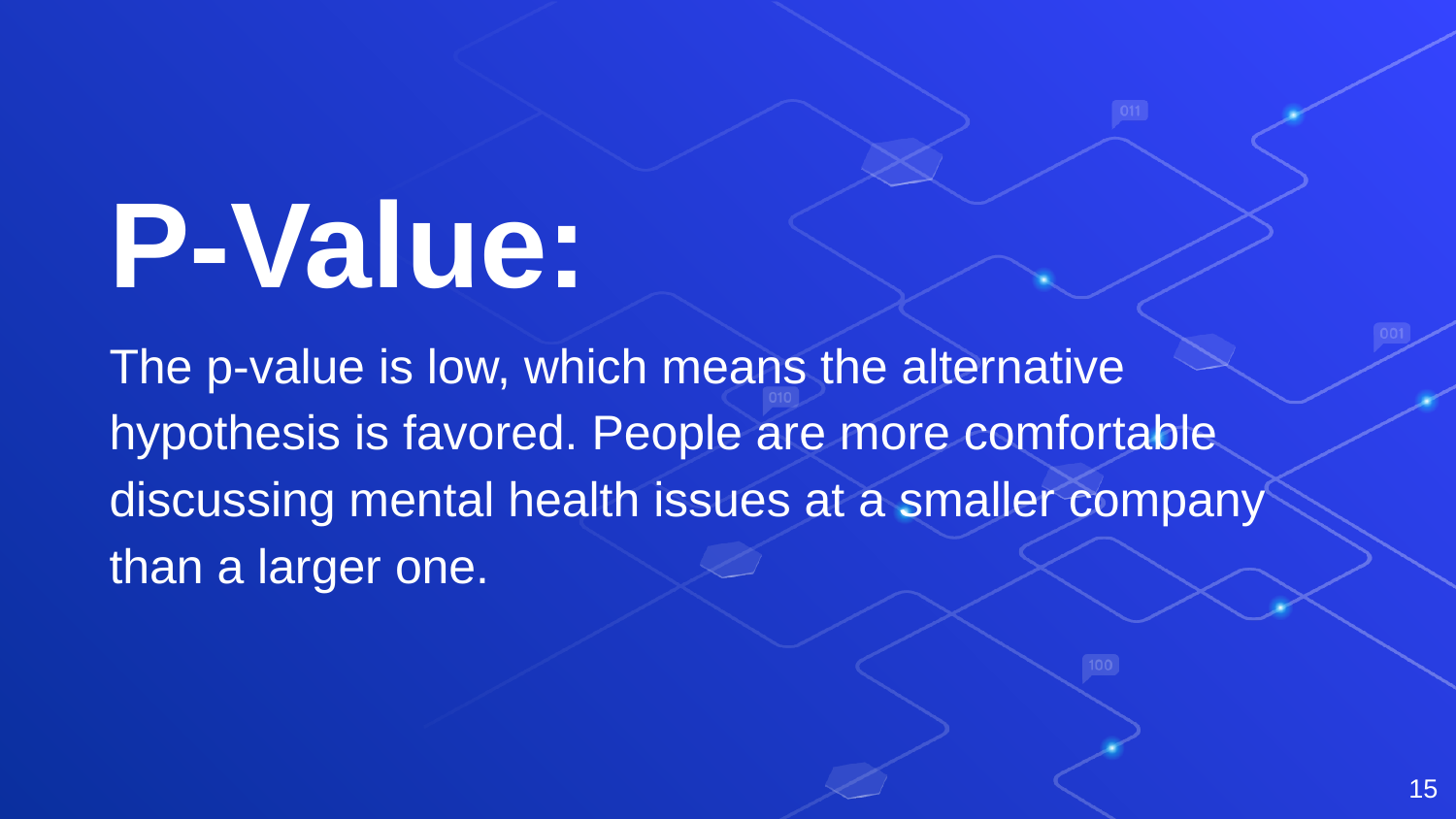

P-Value:
The p-value is low, which means the alternative hypothesis is favored. People are more comfortable discussing mental health issues at a smaller company than a larger one.
15